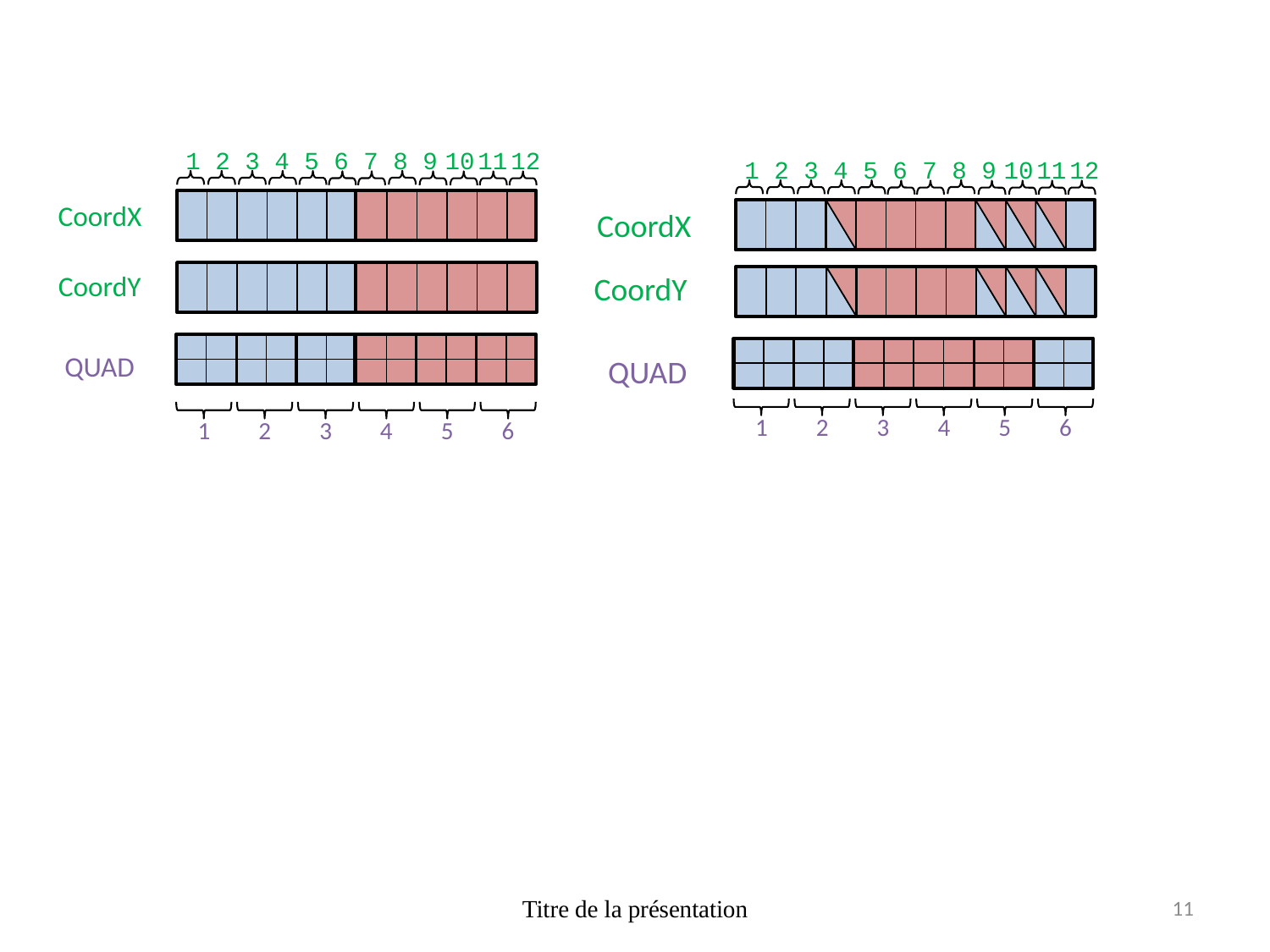

1 2 3 4 5 6 7 8 9 10 11 12
1 2 3 4 5 6 7 8 9 10 11 12

CoordX
CoordX

CoordY

CoordY

QUAD
QUAD

1
2
3
4
5
6
1
2
3
4
5
6
11
Titre de la présentation